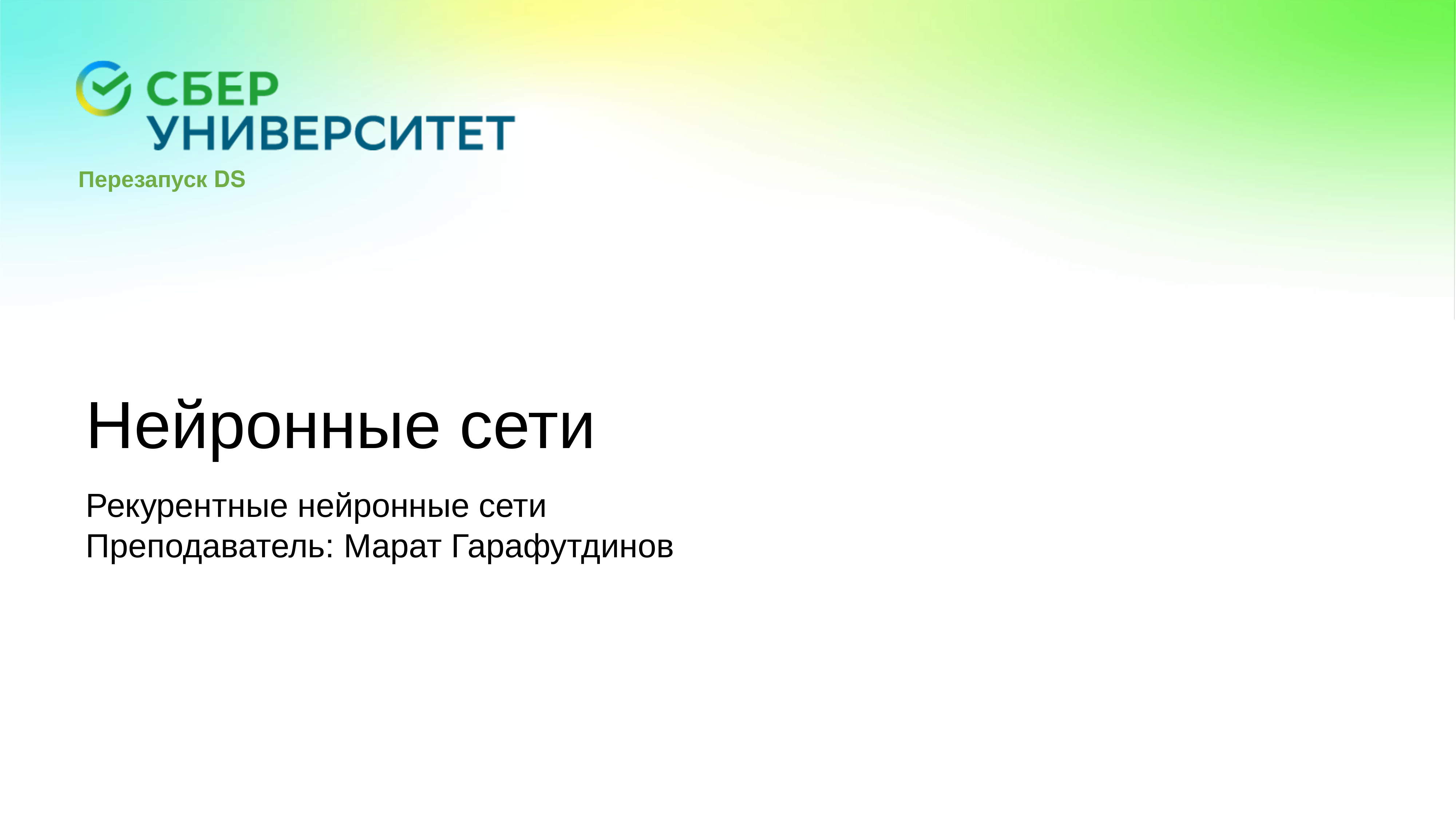

Нейронные сети
Рекурентные нейронные сети
Преподаватель: Марат Гарафутдинов